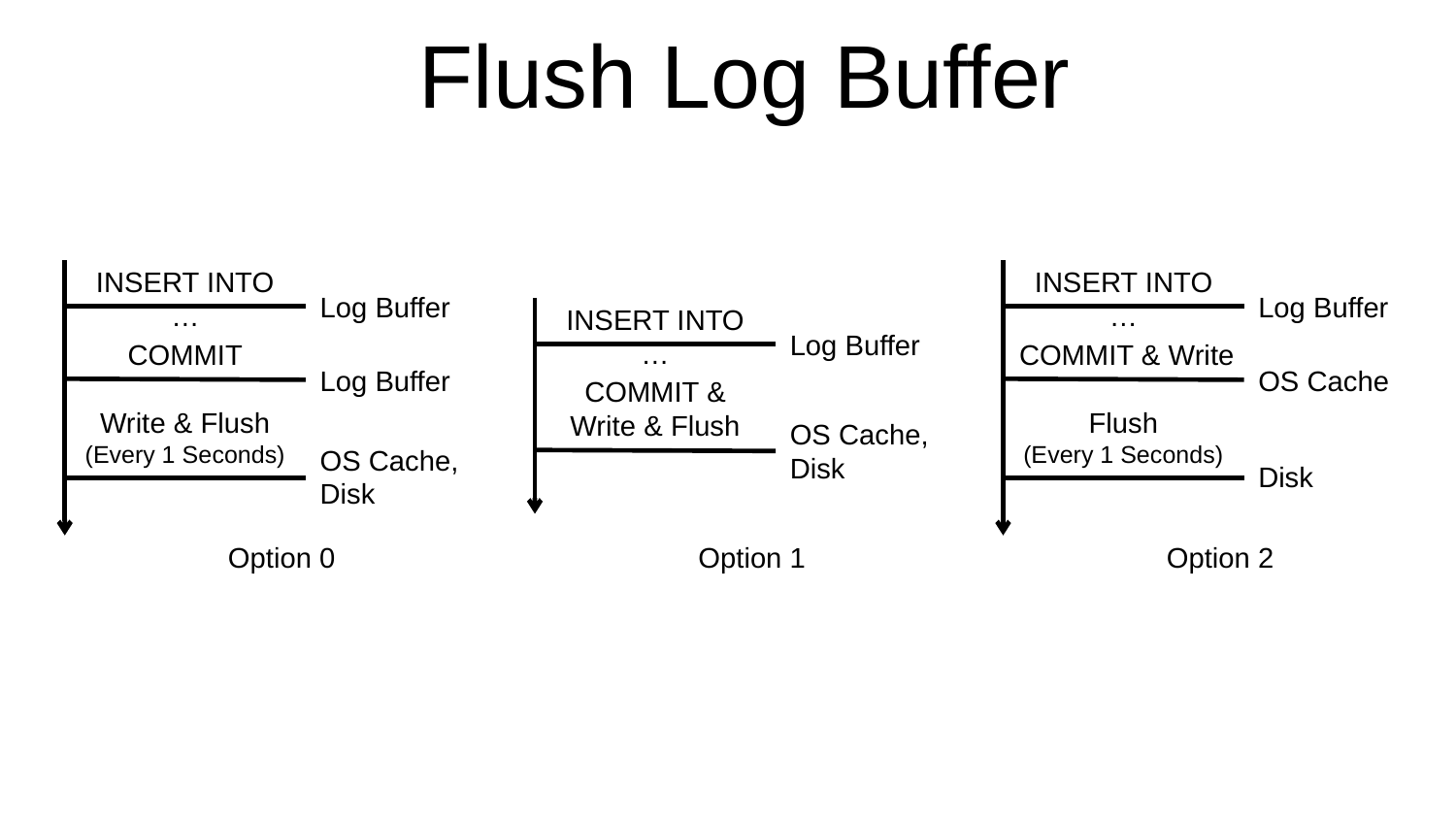

# Flush Log Buffer
INSERT INTO …
Log Buffer
COMMIT
Log Buffer
Write & Flush
(Every 1 Seconds)
OS Cache,
Disk
INSERT INTO …
Log Buffer
COMMIT & Write
OS Cache
Flush
(Every 1 Seconds)
Disk
INSERT INTO …
Log Buffer
COMMIT &
Write & Flush
OS Cache,
Disk
Option 0
Option 1
Option 2